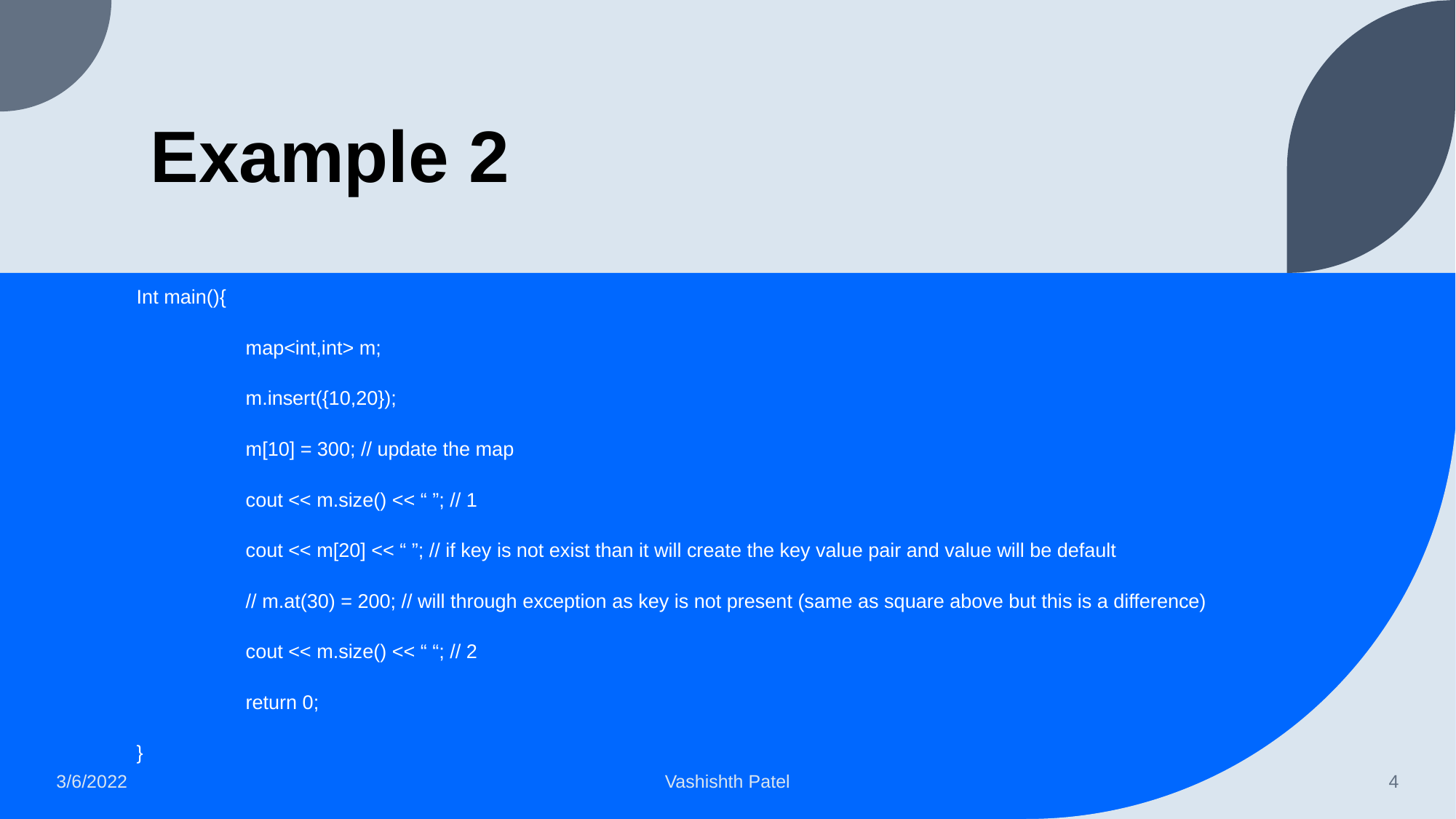

# Example 2
Int main(){
	map<int,int> m;
	m.insert({10,20});
	m[10] = 300; // update the map
	cout << m.size() << “ ”; // 1
	cout << m[20] << “ ”; // if key is not exist than it will create the key value pair and value will be default
	// m.at(30) = 200; // will through exception as key is not present (same as square above but this is a difference)
	cout << m.size() << “ “; // 2
	return 0;
}

3/6/2022
Vashishth Patel
4